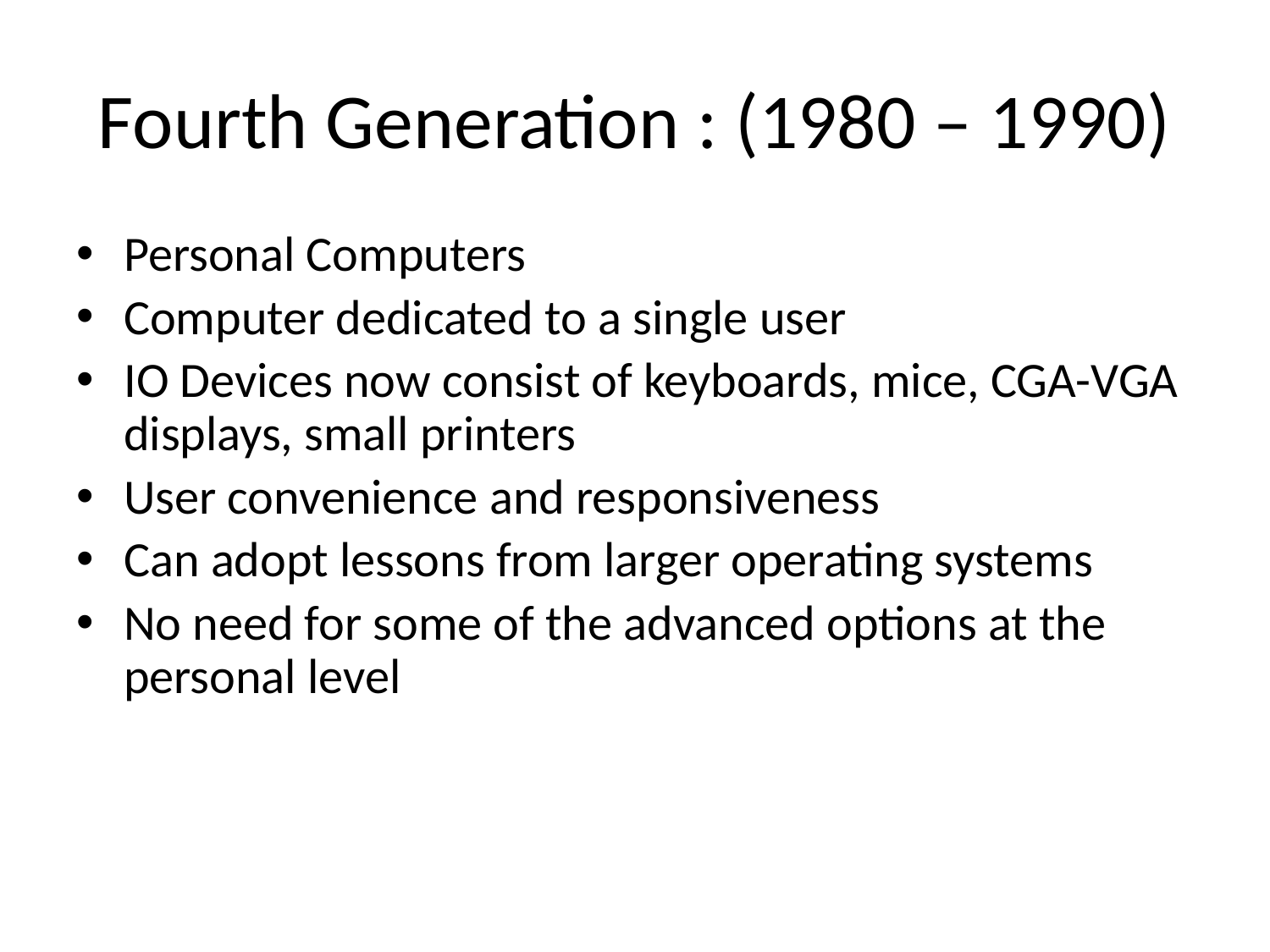

# Fourth Generation : (1980 – 1990)
Personal Computers
Computer dedicated to a single user
IO Devices now consist of keyboards, mice, CGA-VGA displays, small printers
User convenience and responsiveness
Can adopt lessons from larger operating systems
No need for some of the advanced options at the personal level